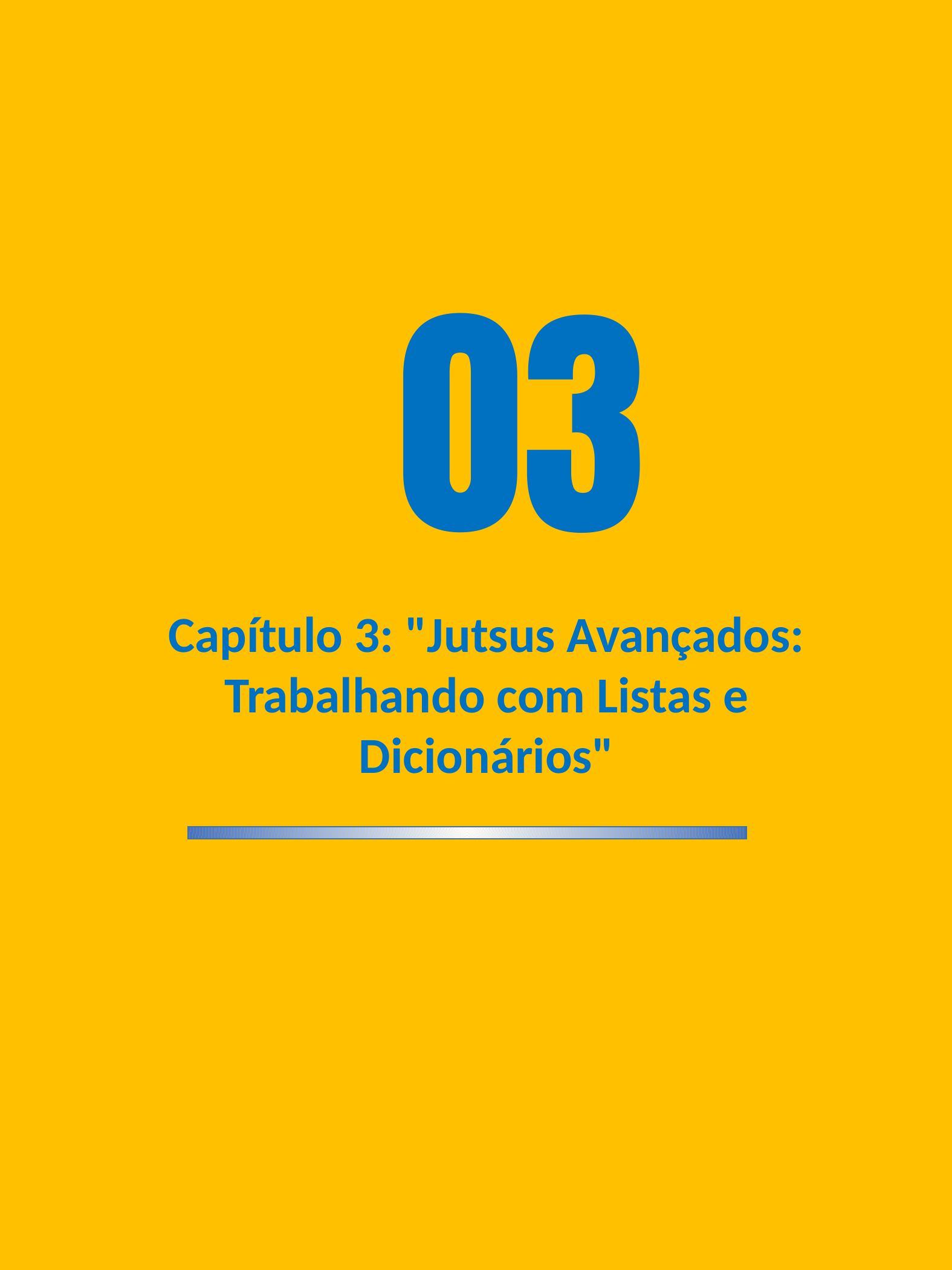

03

Capítulo 3: "Jutsus Avançados: Trabalhando com Listas e Dicionários"